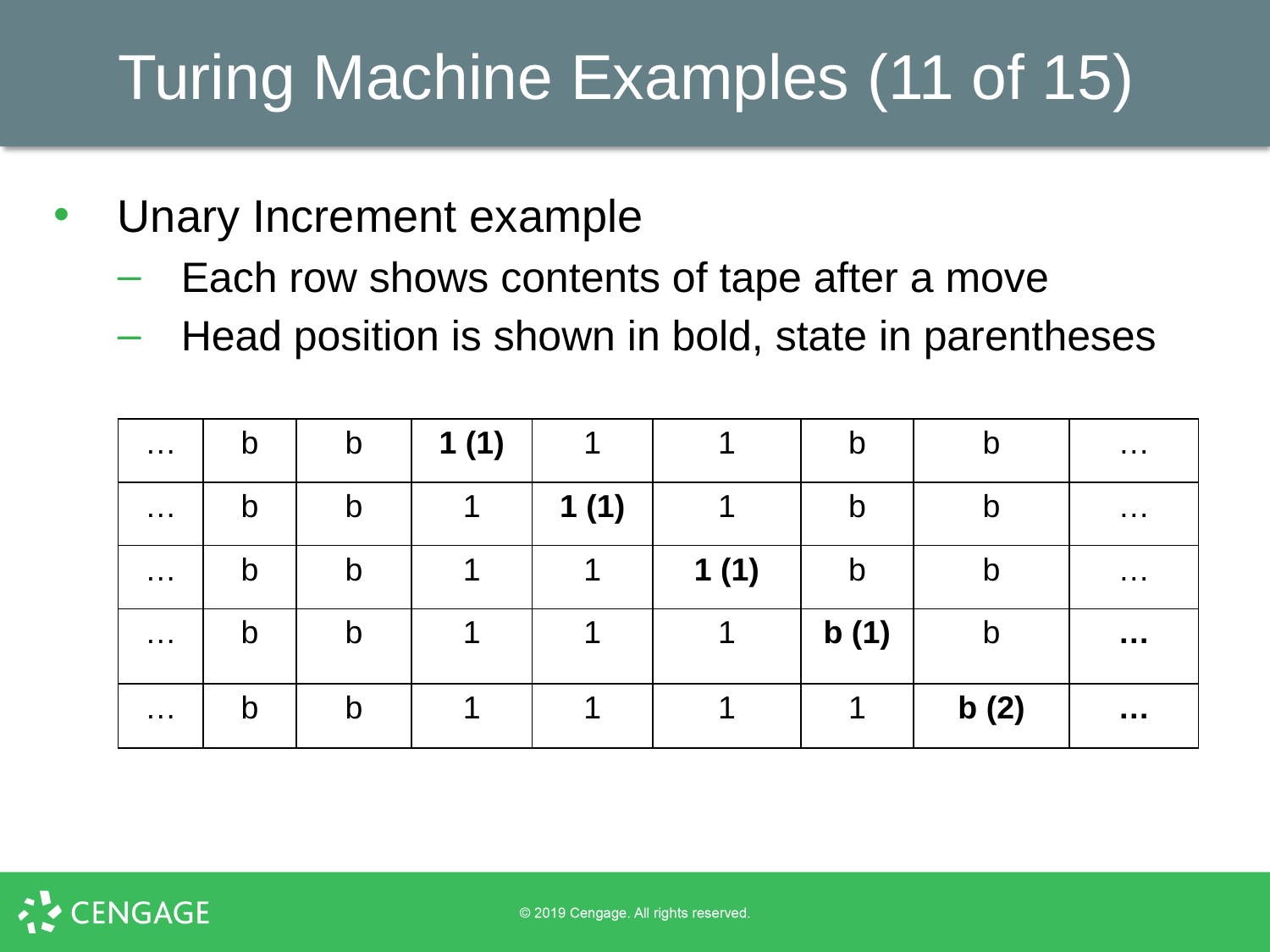

# Turing Machine Examples (11 of 15)
Unary Increment example
Each row shows contents of tape after a move
Head position is shown in bold, state in parentheses
| … | b | b | 1 (1) | 1 | 1 | b | b | … |
| --- | --- | --- | --- | --- | --- | --- | --- | --- |
| … | b | b | 1 | 1 (1) | 1 | b | b | … |
| … | b | b | 1 | 1 | 1 (1) | b | b | … |
| … | b | b | 1 | 1 | 1 | b (1) | b | … |
| … | b | b | 1 | 1 | 1 | 1 | b (2) | … |